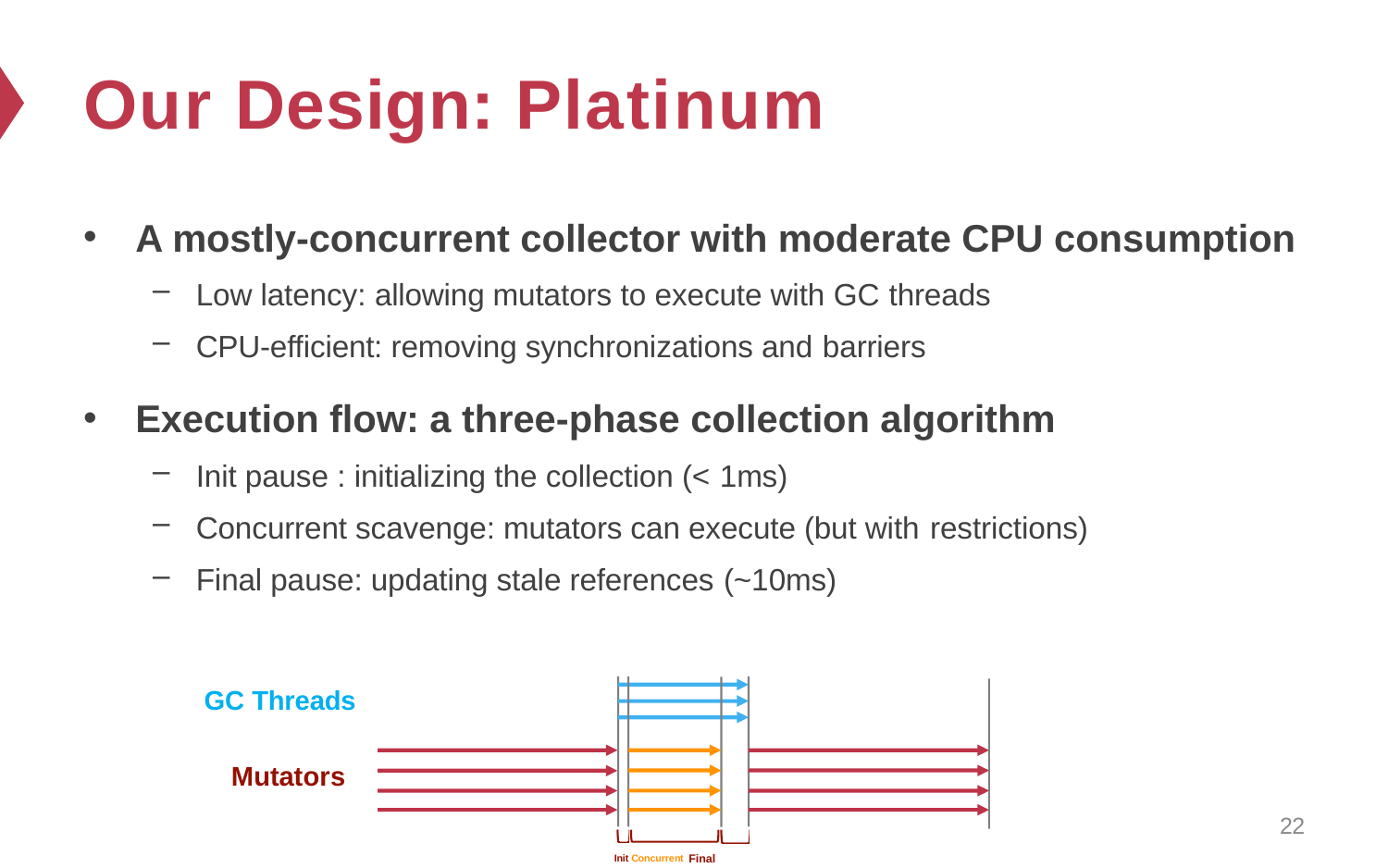

# Our Design: Platinum
A mostly-concurrent collector with moderate CPU consumption
Low latency: allowing mutators to execute with GC threads
CPU-efficient: removing synchronizations and barriers
Execution flow: a three-phase collection algorithm
Init pause : initializing the collection (< 1ms)
Concurrent scavenge: mutators can execute (but with restrictions)
Final pause: updating stale references (~10ms)

GC Threads
Mutators
22
Init Concurrent Final